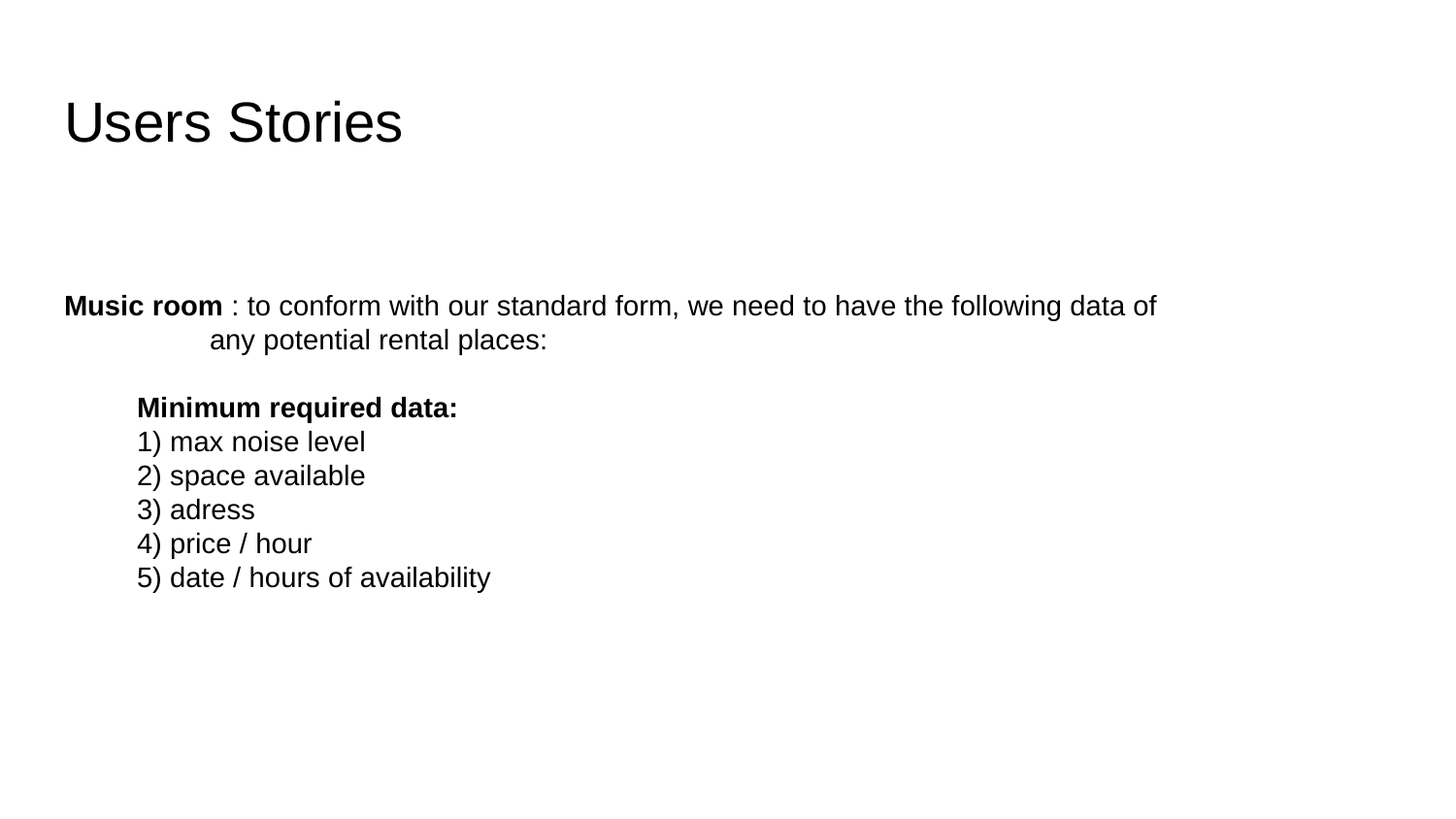

# Users Stories

Music room : to conform with our standard form, we need to have the following data of
any potential rental places:

Minimum required data:
1) max noise level
2) space available
3) adress
4) price / hour
5) date / hours of availability